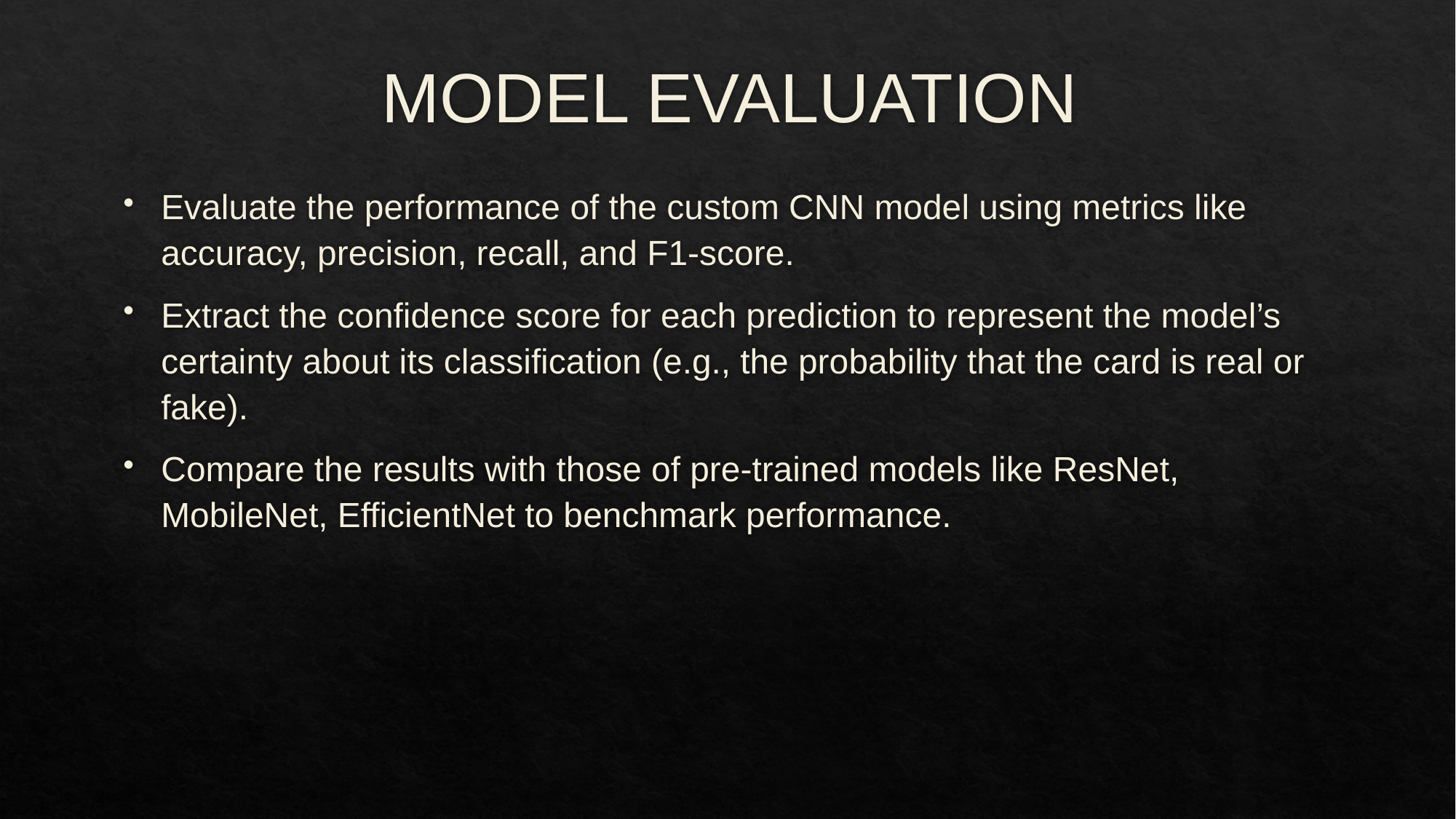

# MODEL EVALUATION
Evaluate the performance of the custom CNN model using metrics like accuracy, precision, recall, and F1-score.
Extract the confidence score for each prediction to represent the model’s certainty about its classification (e.g., the probability that the card is real or fake).
Compare the results with those of pre-trained models like ResNet, MobileNet, EfficientNet to benchmark performance.